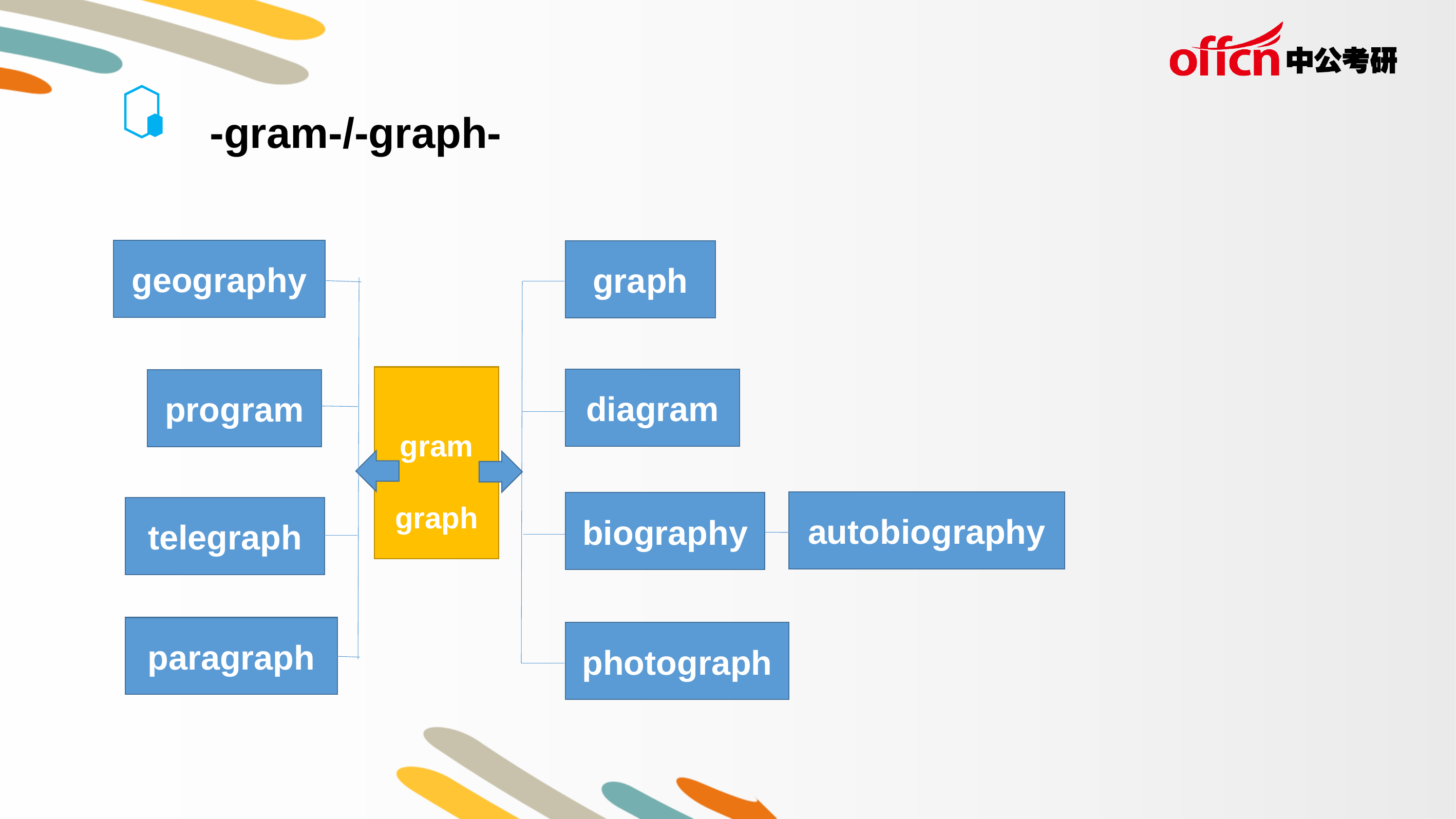

-gram-/-graph-
geography
graph
gram
graph
diagram
program

autobiography
biography
telegraph
paragraph
photograph